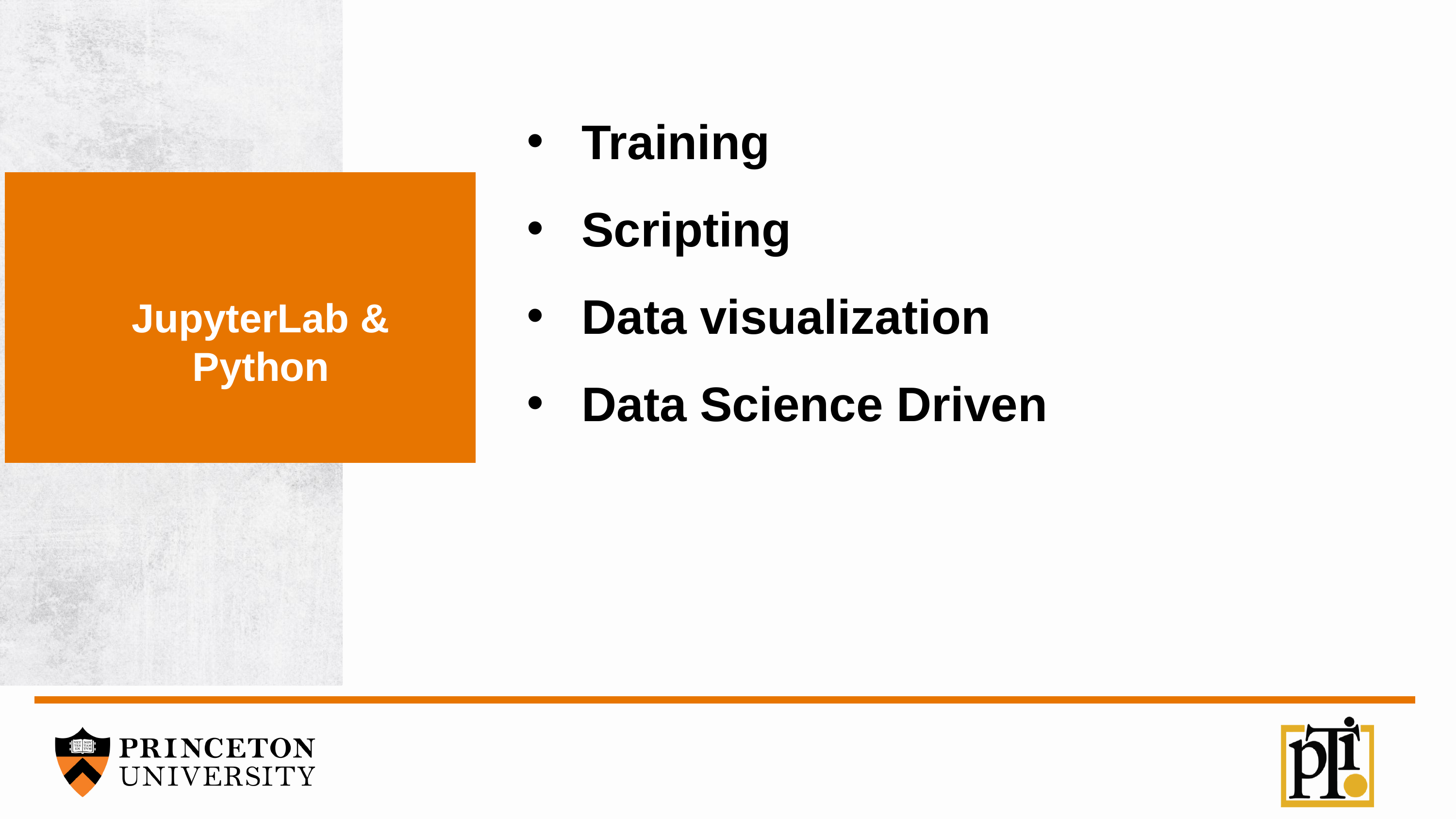

Training
Scripting
Data visualization
Data Science Driven

JupyterLab & Python